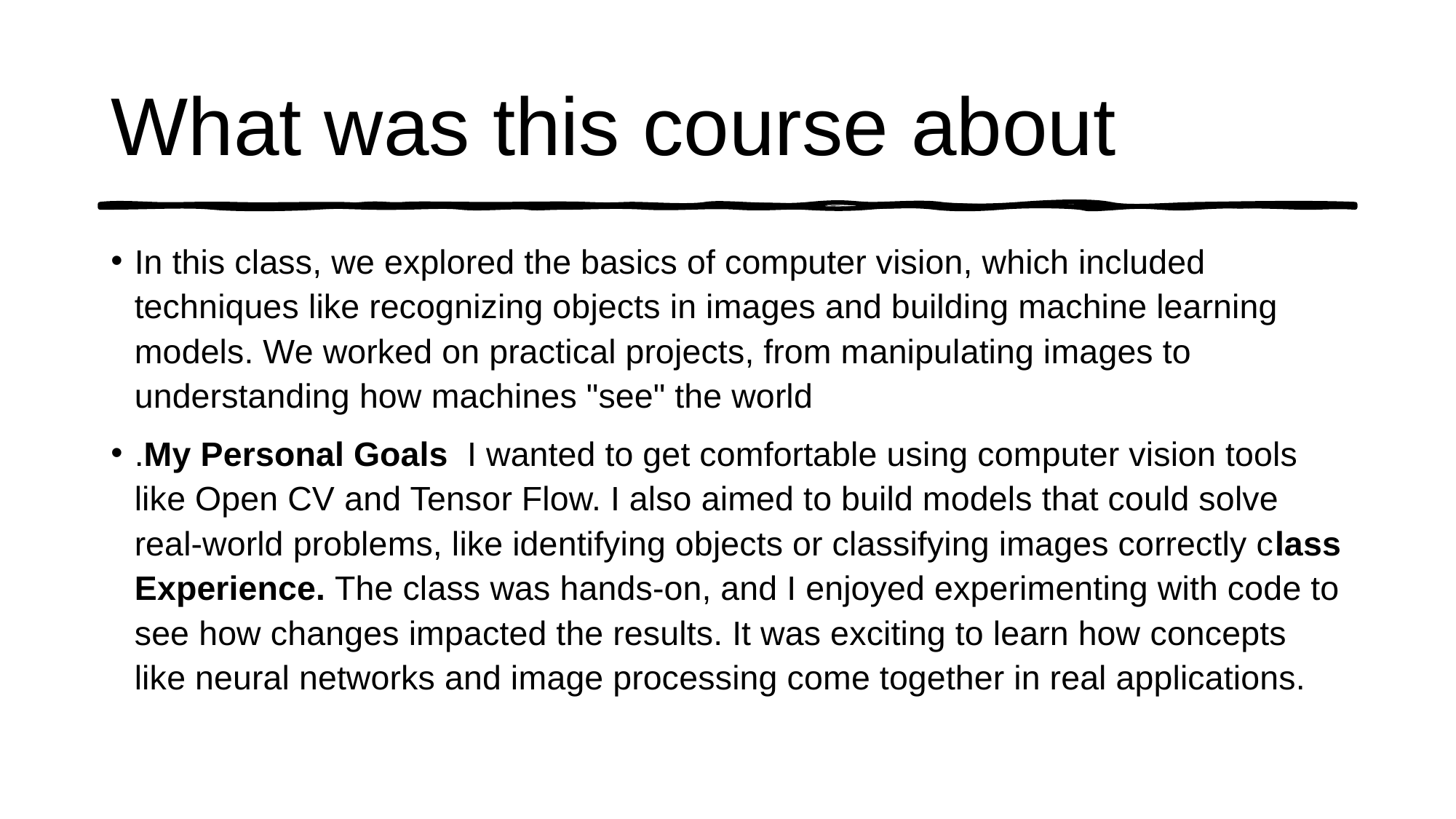

# What was this course about
In this class, we explored the basics of computer vision, which included techniques like recognizing objects in images and building machine learning models. We worked on practical projects, from manipulating images to understanding how machines "see" the world
.My Personal Goals  I wanted to get comfortable using computer vision tools like Open CV and Tensor Flow. I also aimed to build models that could solve real-world problems, like identifying objects or classifying images correctly class Experience. The class was hands-on, and I enjoyed experimenting with code to see how changes impacted the results. It was exciting to learn how concepts like neural networks and image processing come together in real applications.